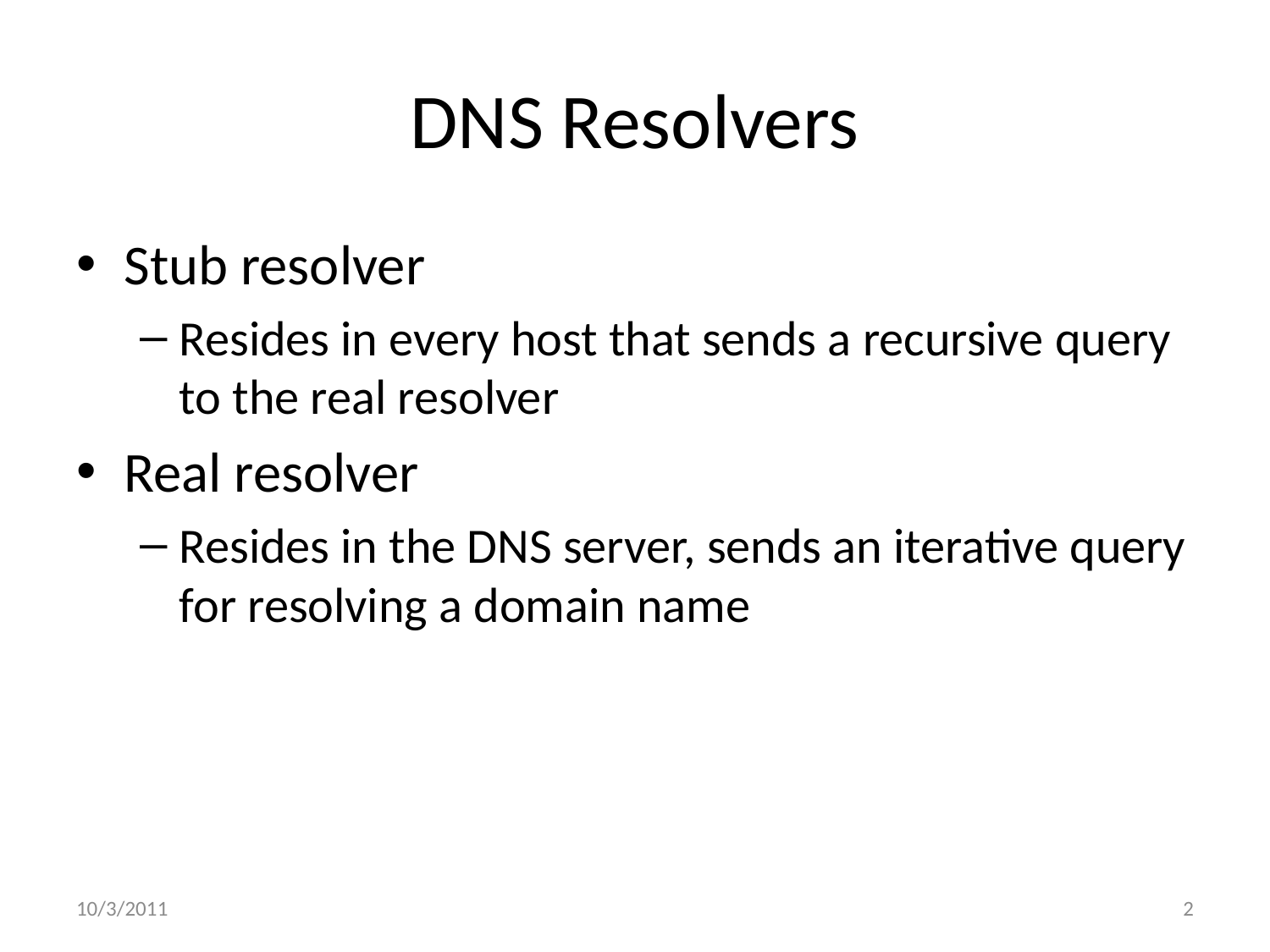

# DNS Resolvers
Stub resolver
Resides in every host that sends a recursive query to the real resolver
Real resolver
Resides in the DNS server, sends an iterative query for resolving a domain name
10/3/2011
2